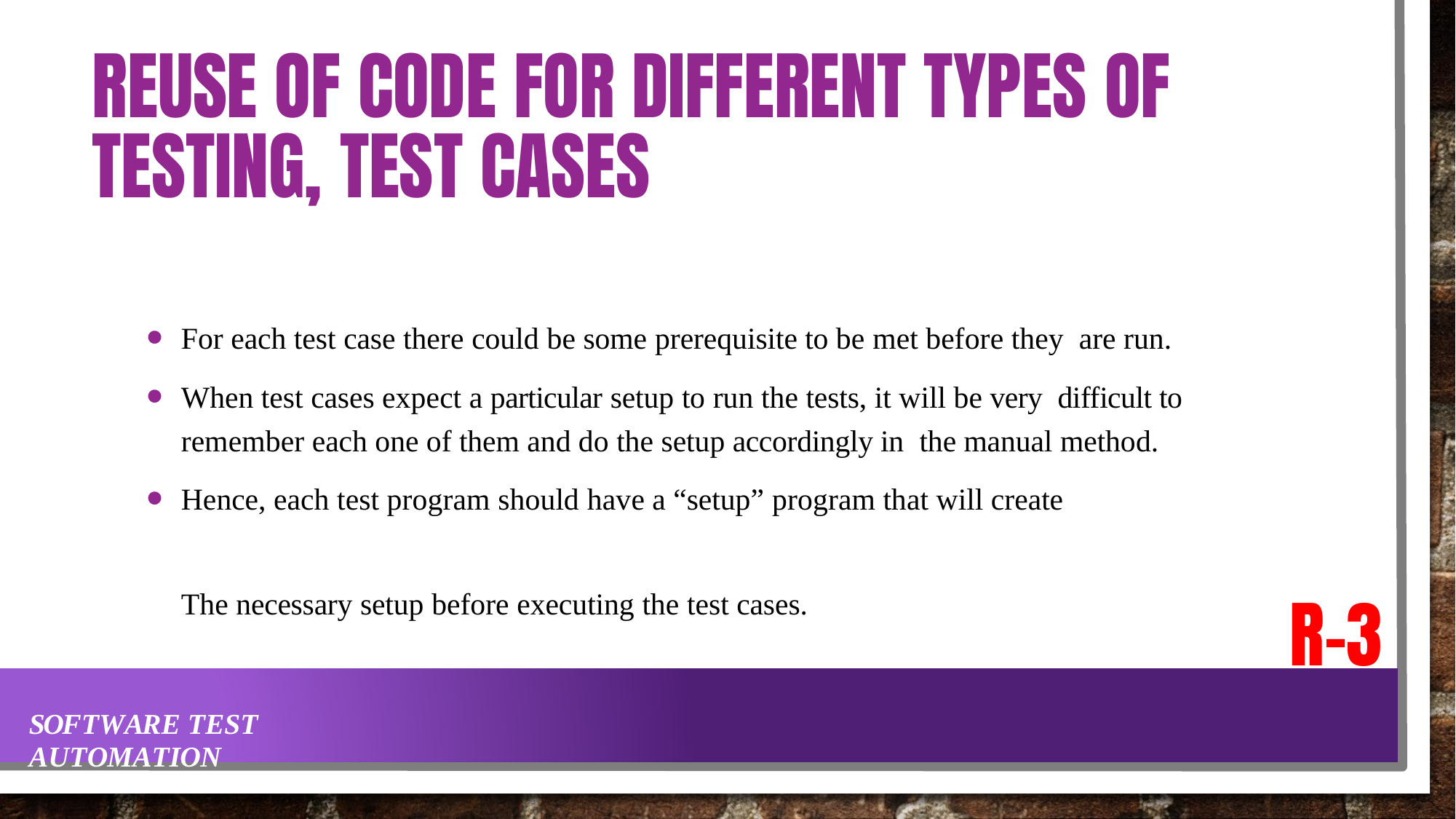

# REUSE OF CODE FOR DIFFERENT TYPES OF  TESTING, TEST CASES
For each test case there could be some prerequisite to be met before they  are run.
When test cases expect a particular setup to run the tests, it will be very  difficult to remember each one of them and do the setup accordingly in  the manual method.
Hence, each test program should have a “setup” program that will create
The necessary setup before executing the test cases.
R-3
SOFTWARE TEST AUTOMATION